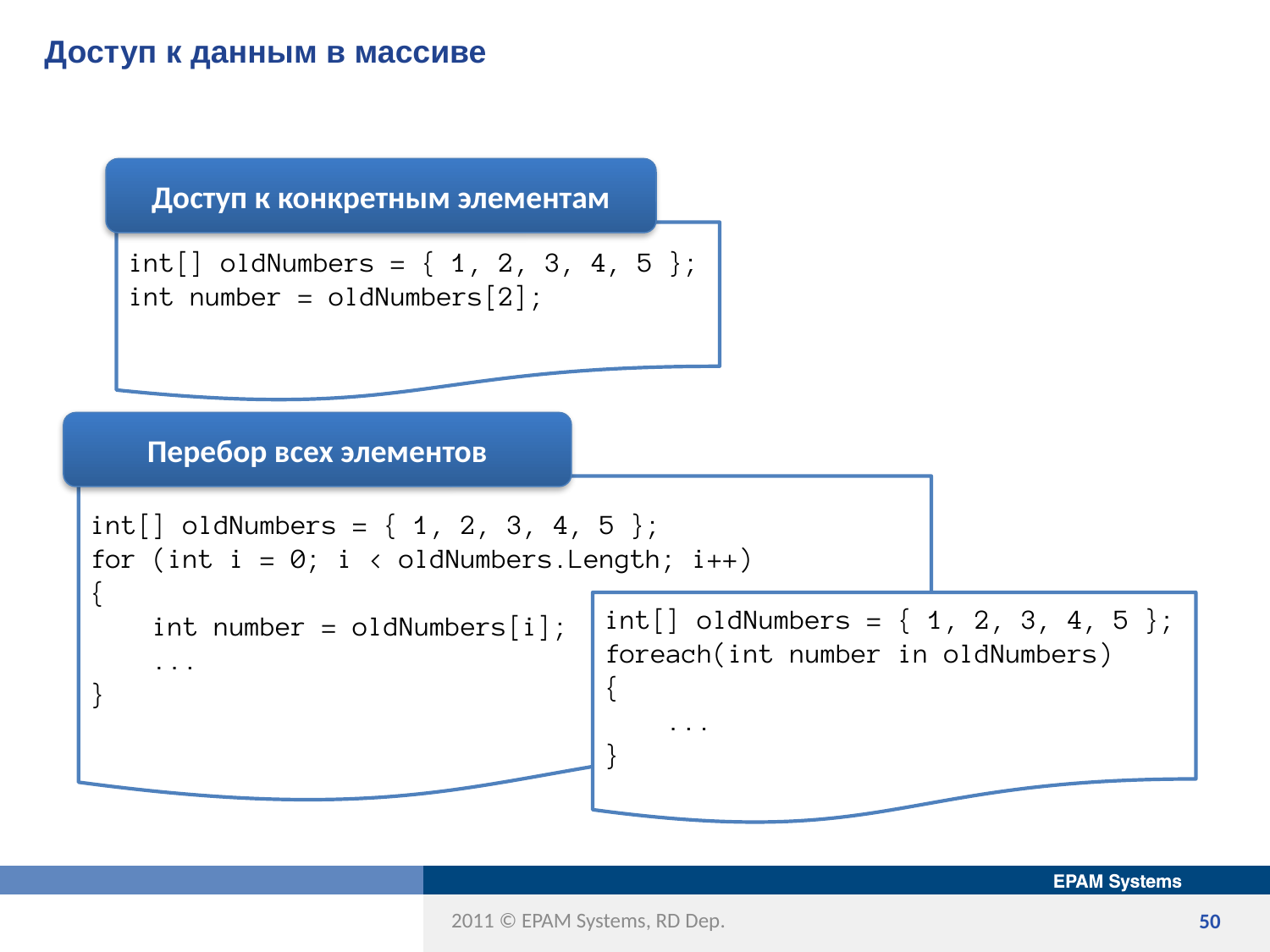

# Доступ к данным в массиве

Доступ к конкретным элементам
int[] oldNumbers = { 1, 2, 3, 4, 5 };
int number = oldNumbers[2];

Перебор всех элементов
int[] oldNumbers = { 1, 2, 3, 4, 5 };
for (int i = 0; i < oldNumbers.Length; i++)
{
    int number = oldNumbers[i];
    ...
}
int[] oldNumbers = { 1, 2, 3, 4, 5 };
foreach(int number in oldNumbers)
{
    ...
}